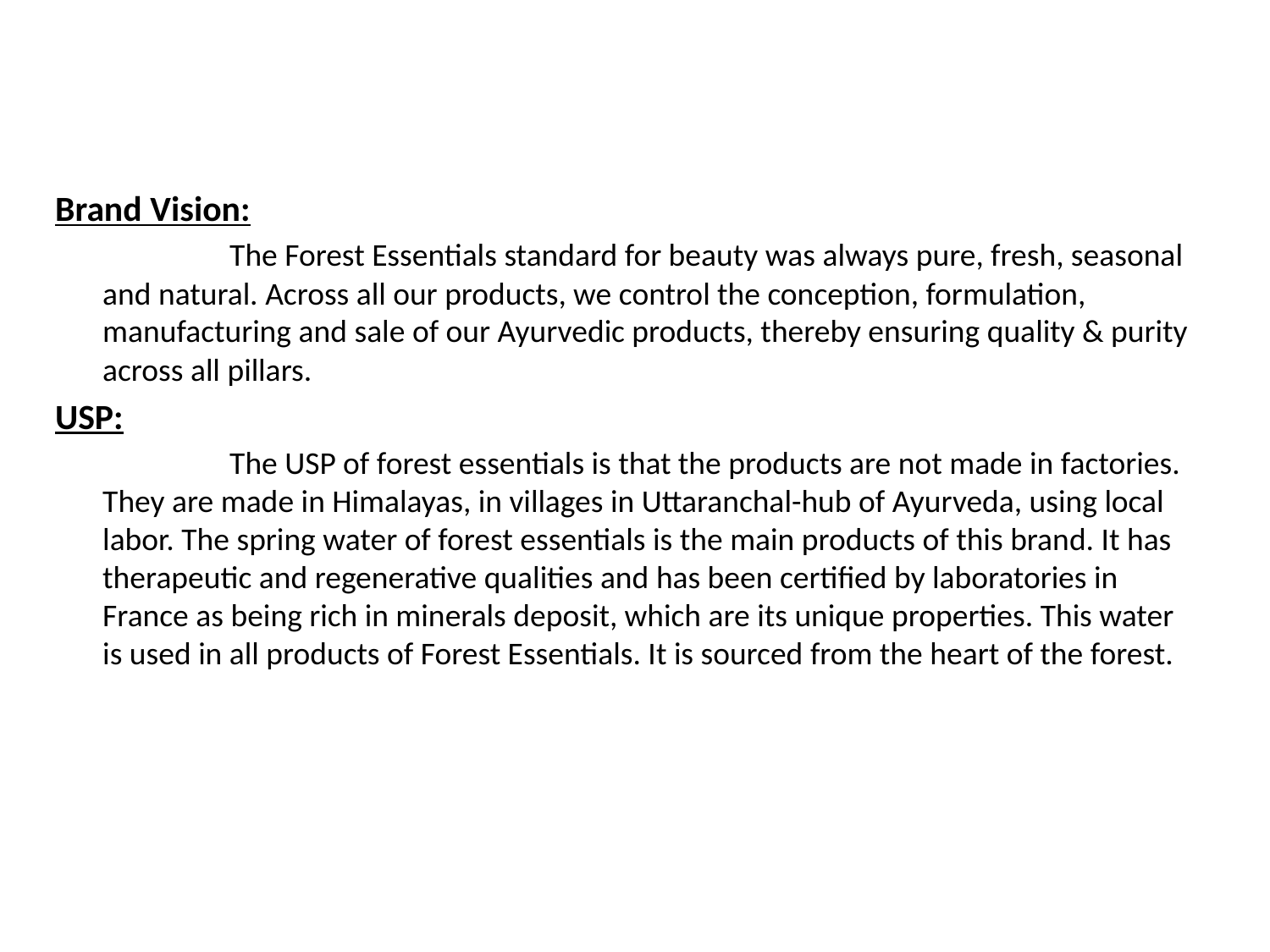

Brand Vision:
		The Forest Essentials standard for beauty was always pure, fresh, seasonal and natural. Across all our products, we control the conception, formulation, manufacturing and sale of our Ayurvedic products, thereby ensuring quality & purity across all pillars.
USP:
		The USP of forest essentials is that the products are not made in factories. They are made in Himalayas, in villages in Uttaranchal-hub of Ayurveda, using local labor. The spring water of forest essentials is the main products of this brand. It has therapeutic and regenerative qualities and has been certified by laboratories in France as being rich in minerals deposit, which are its unique properties. This water is used in all products of Forest Essentials. It is sourced from the heart of the forest.